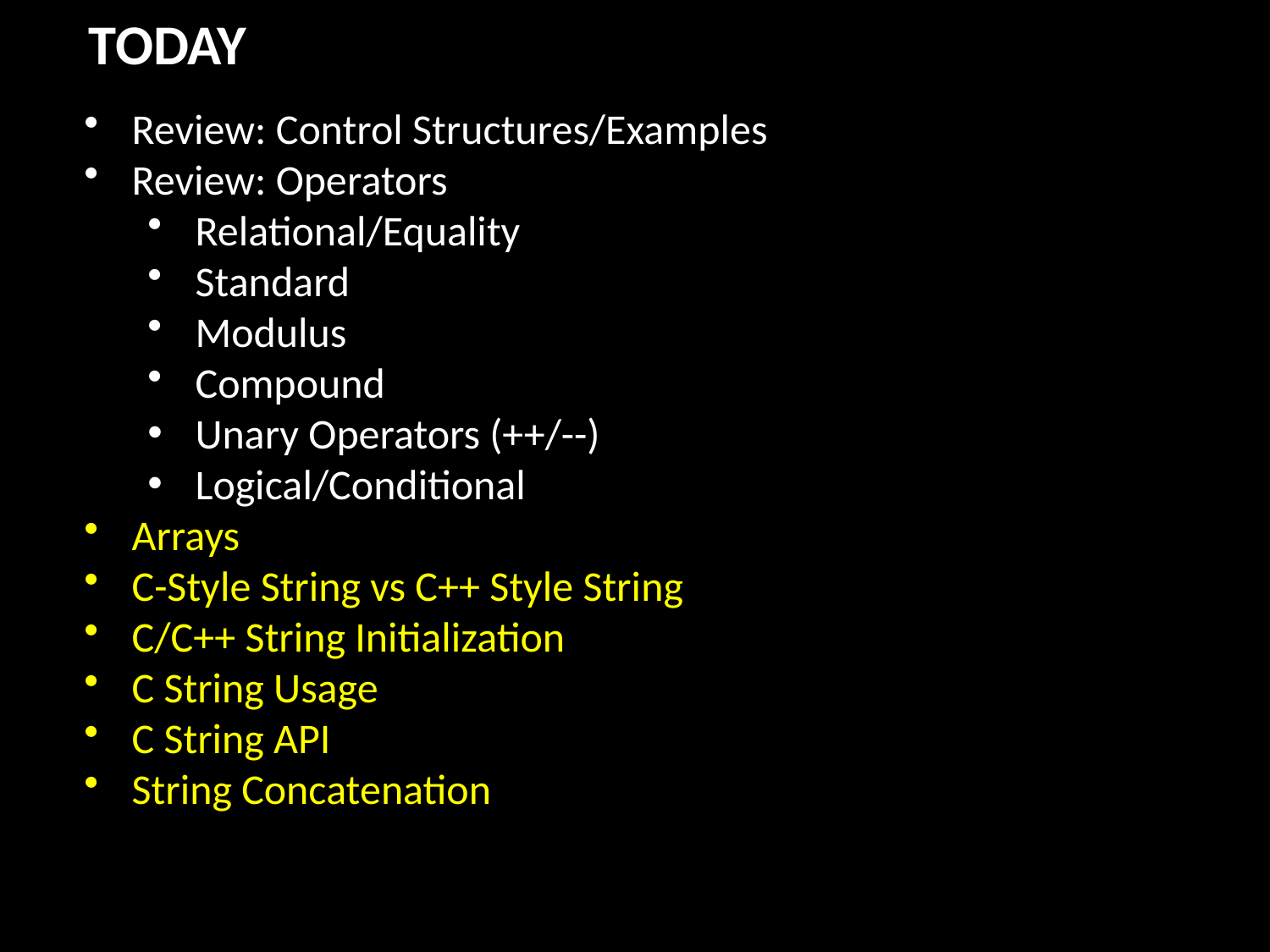

TODAY
Review: Control Structures/Examples
Review: Operators
Relational/Equality
Standard
Modulus
Compound
Unary Operators (++/--)
Logical/Conditional
Arrays
C-Style String vs C++ Style String
C/C++ String Initialization
C String Usage
C String API
String Concatenation